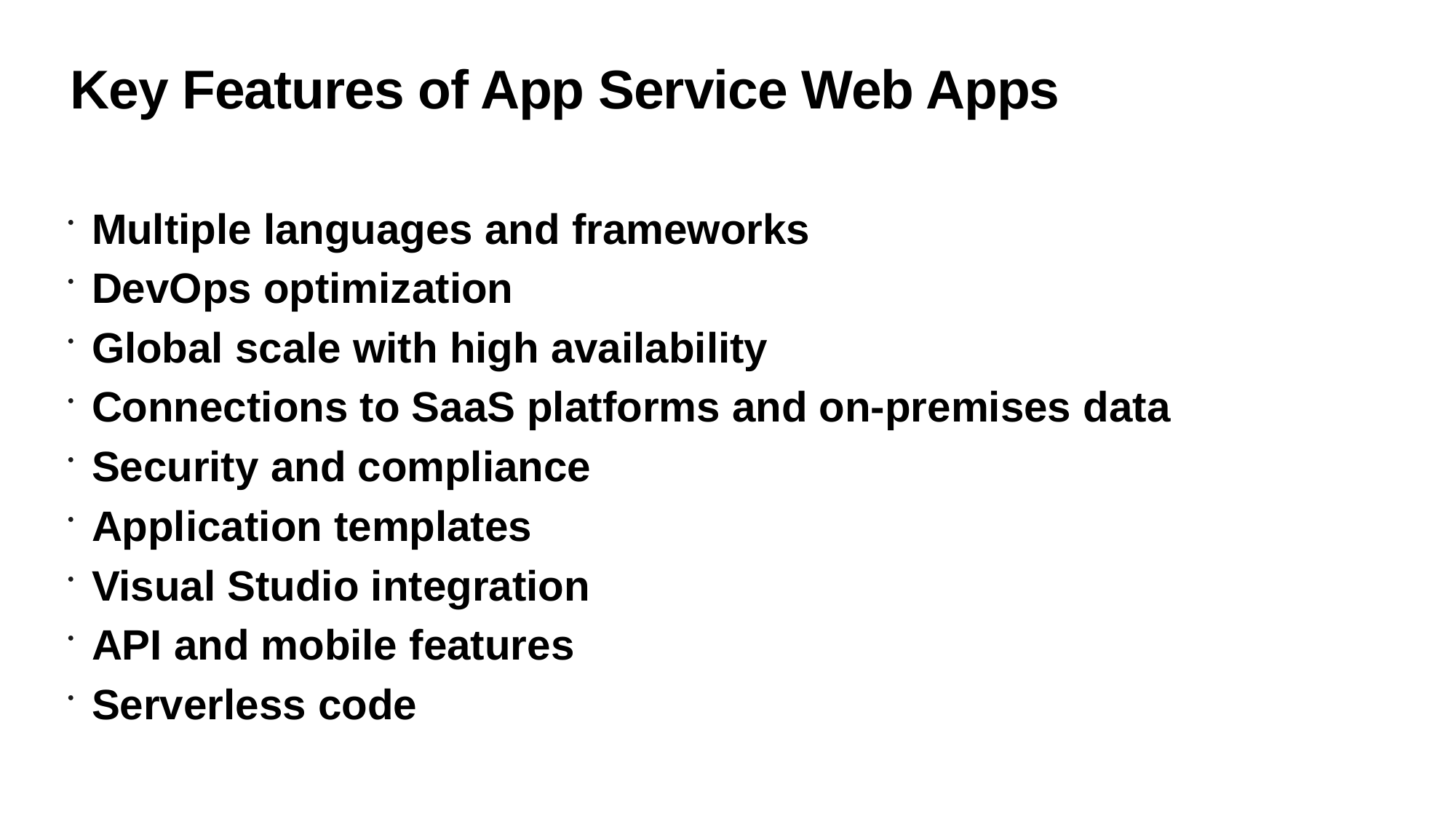

# Key Features of App Service Web Apps
Multiple languages and frameworks
DevOps optimization
Global scale with high availability
Connections to SaaS platforms and on-premises data
Security and compliance
Application templates
Visual Studio integration
API and mobile features
Serverless code